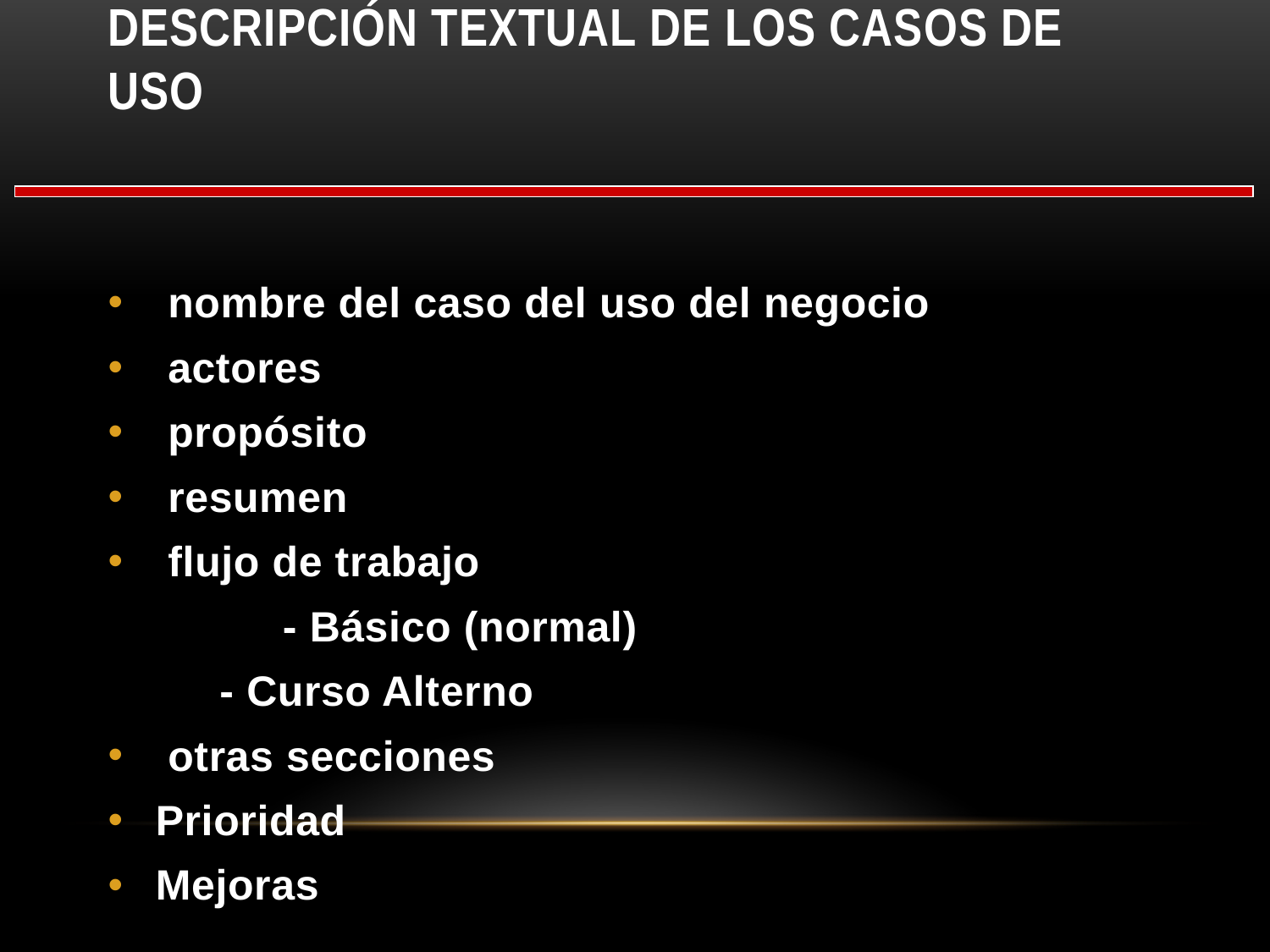

# Descripción textual de los Casos de Uso

 nombre del caso del uso del negocio
 actores
 propósito
 resumen
 flujo de trabajo
		- Básico (normal)
         - Curso Alterno
 otras secciones
Prioridad
Mejoras